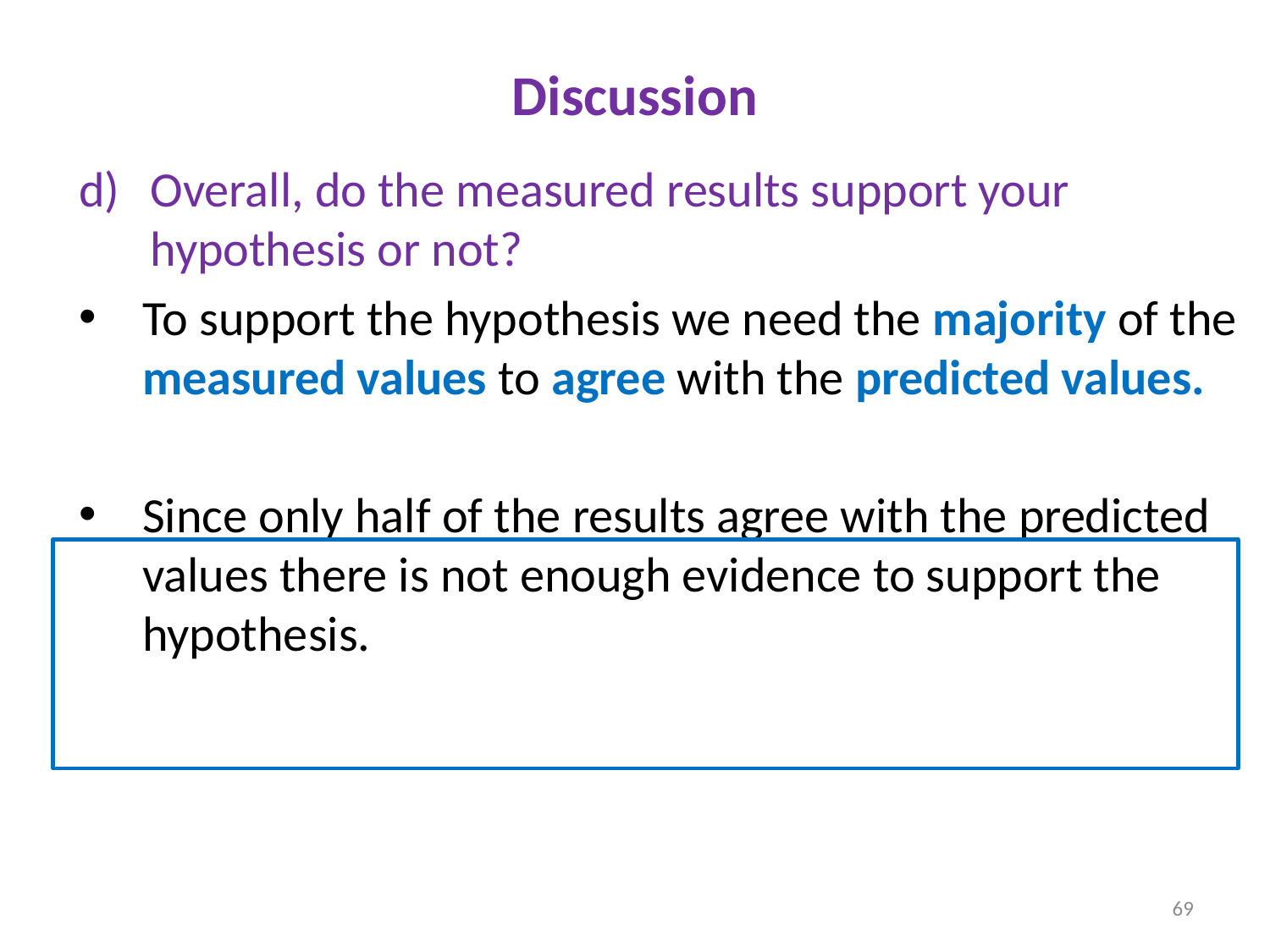

Discussion
Overall, do the measured results support your hypothesis or not?
To support the hypothesis we need the majority of the measured values to agree with the predicted values.

Since only half of the results agree with the predicted values there is not enough evidence to support the hypothesis.

69